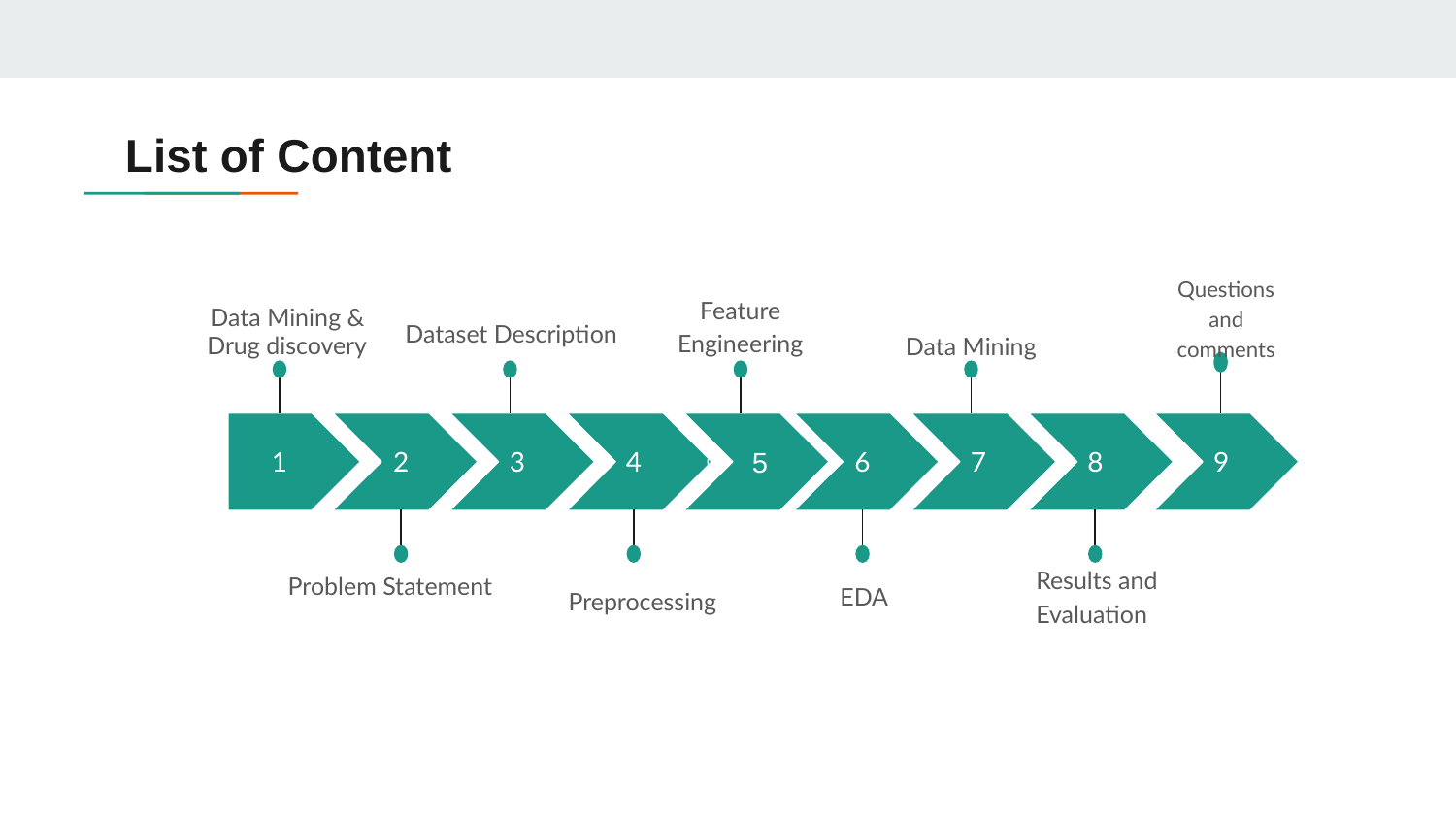

# List of Content
Questions and comments
Feature Engineering
Data Mining & Drug discovery
Dataset Description
Data Mining

5

1
2
3
4
11.01.XX
09.05.XX
6
7
8
9

Results and Evaluation
Problem Statement
EDA
Preprocessing